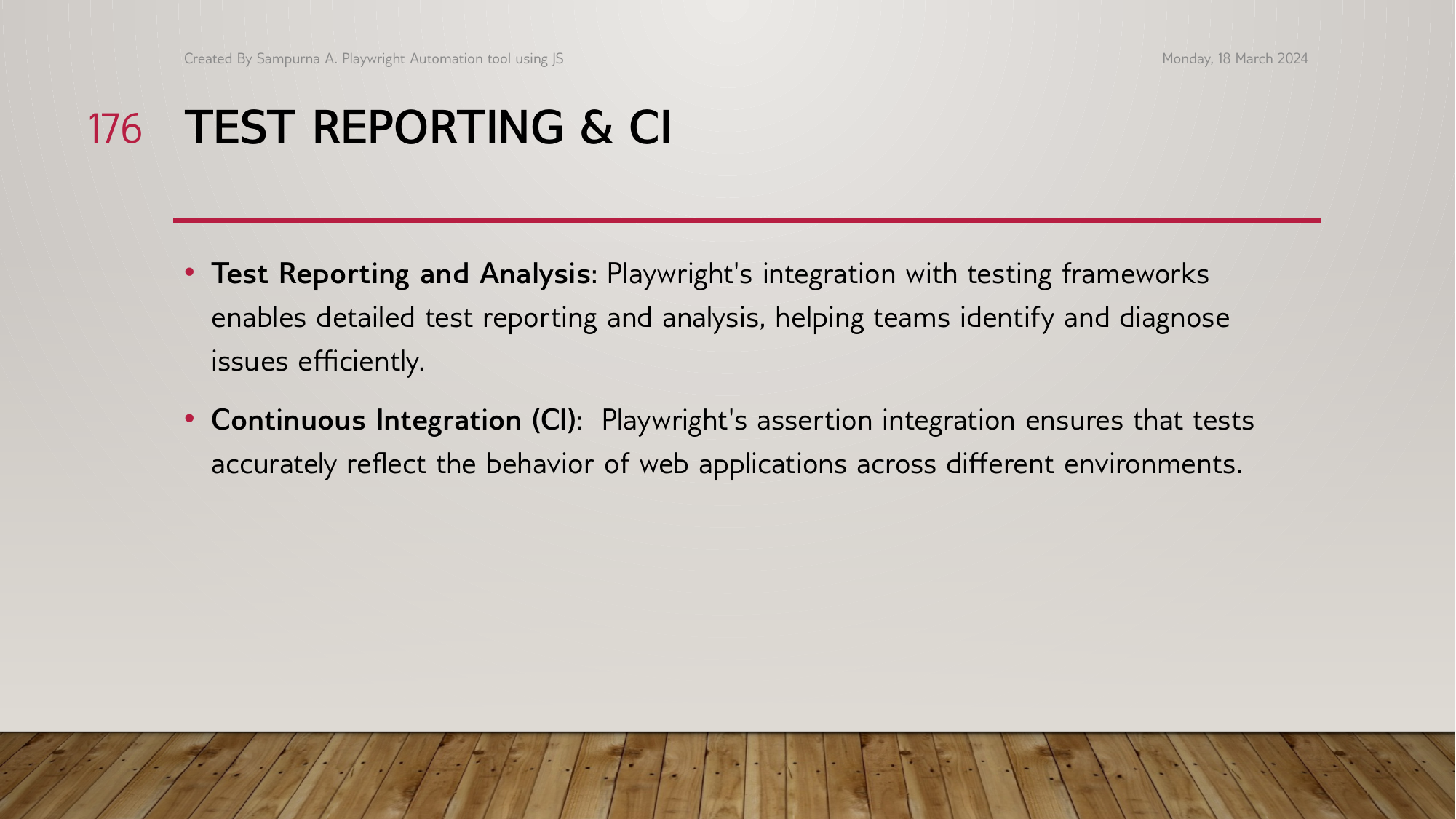

Created By Sampurna A. Playwright Automation tool using JS
Monday, 18 March 2024
176
# Test Reporting & CI
Test Reporting and Analysis: Playwright's integration with testing frameworks enables detailed test reporting and analysis, helping teams identify and diagnose issues efficiently.
Continuous Integration (CI):  Playwright's assertion integration ensures that tests accurately reflect the behavior of web applications across different environments.